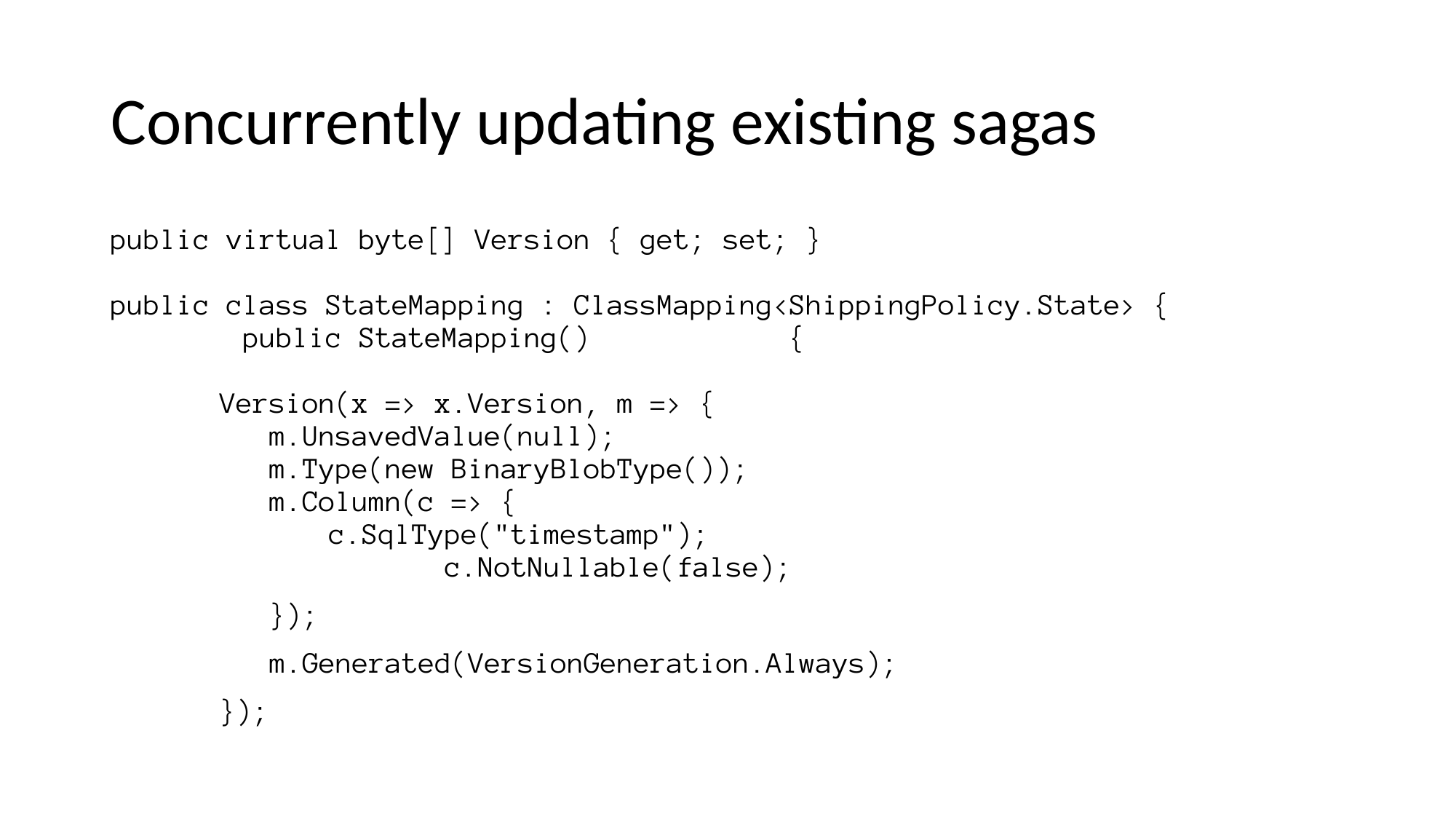

# Concurrently updating existing sagas
public virtual byte[] Version { get; set; }
public class StateMapping : ClassMapping<ShippingPolicy.State> {                   public StateMapping()            {
	Version(x => x.Version, m => {                    				   m.UnsavedValue(null);
	   m.Type(new BinaryBlobType());
	   m.Column(c => {
		c.SqlType("timestamp");                        				       c.NotNullable(false);
	   });
	   m.Generated(VersionGeneration.Always);
	});